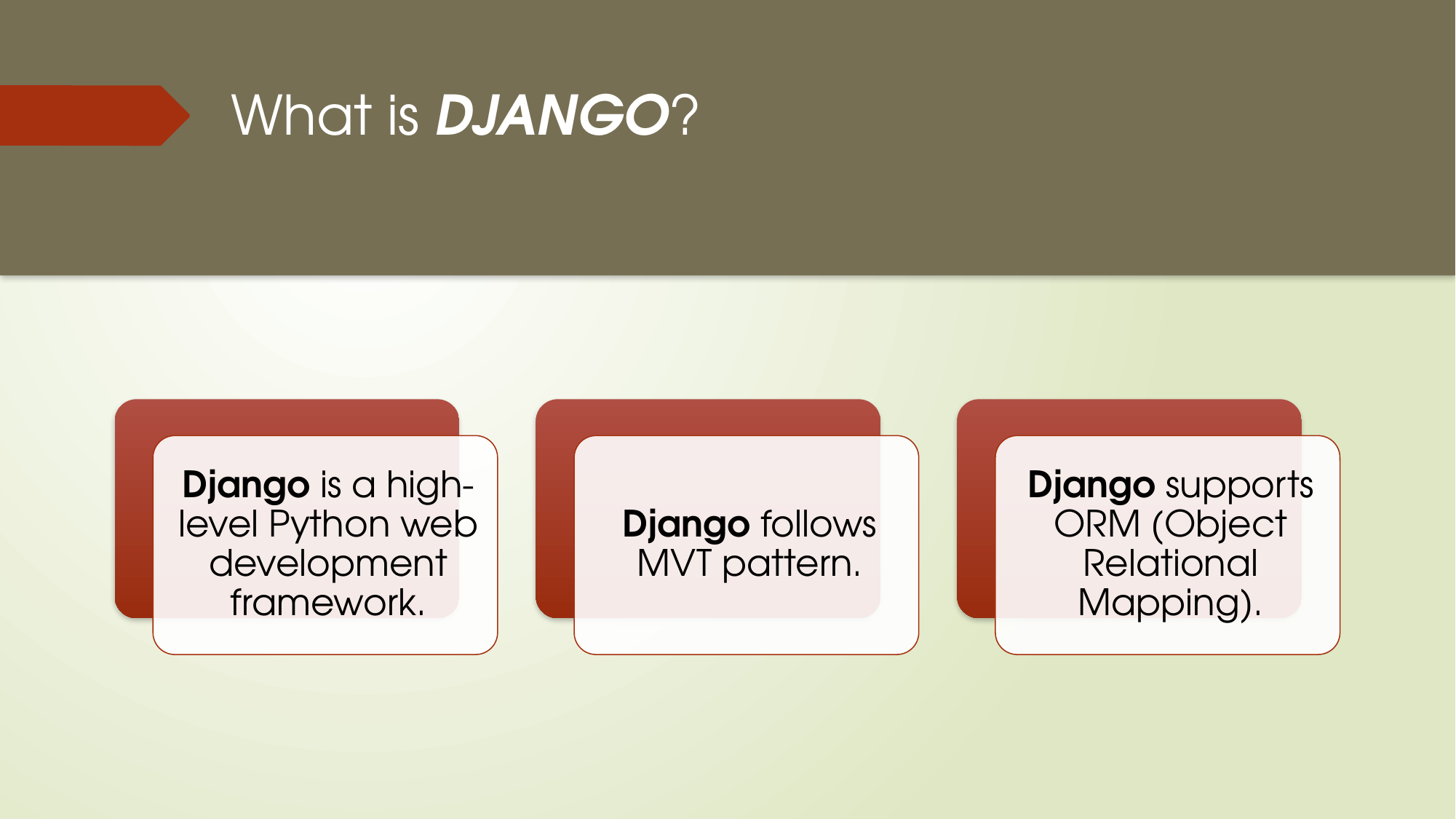

# What is DJANGO?

Django is a high-level Python web development framework.
Django follows MVT pattern.
Django supports ORM (Object Relational Mapping).